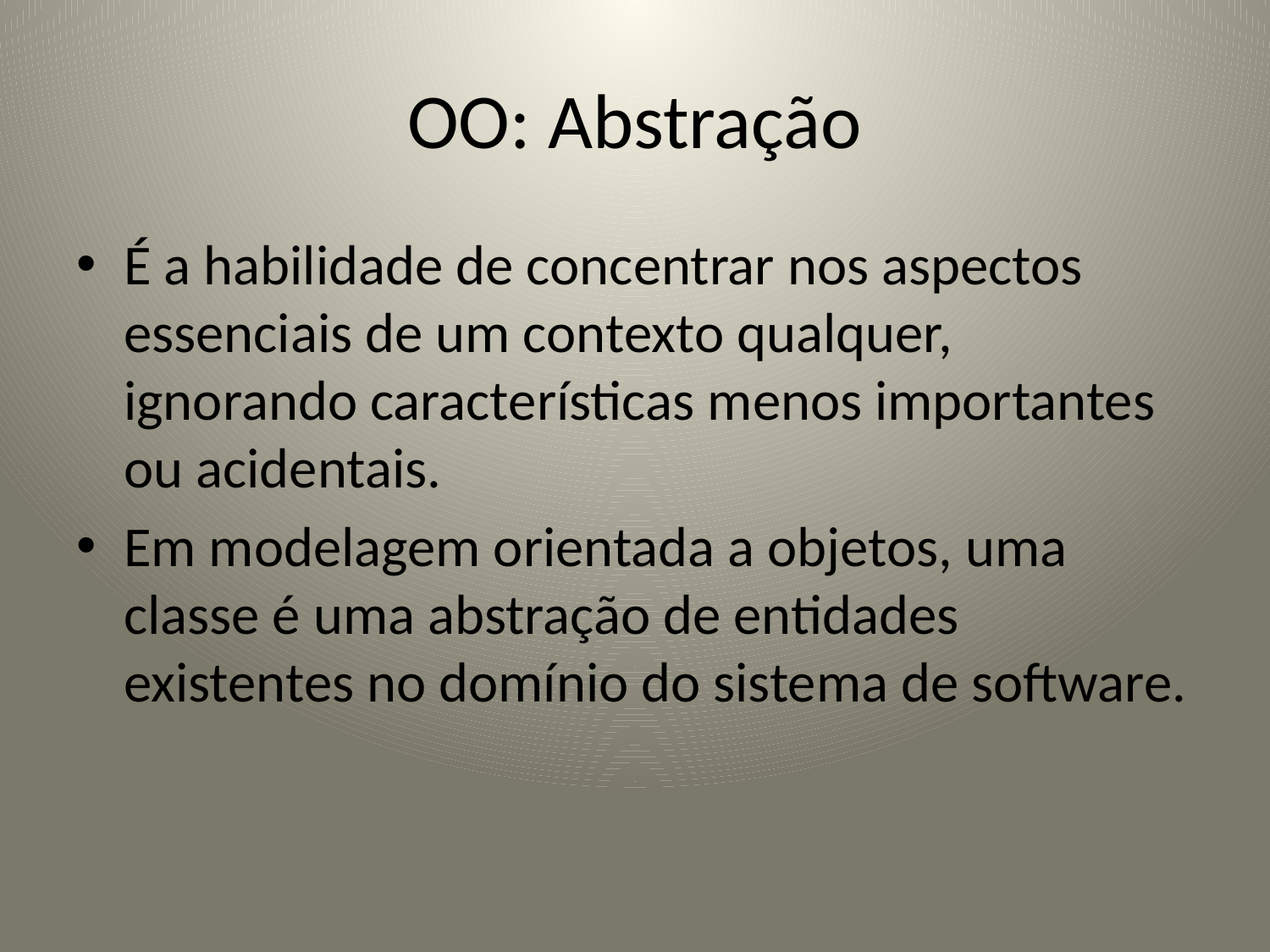

# OO: Abstração
É a habilidade de concentrar nos aspectos essenciais de um contexto qualquer, ignorando características menos importantes ou acidentais.
Em modelagem orientada a objetos, uma classe é uma abstração de entidades existentes no domínio do sistema de software.